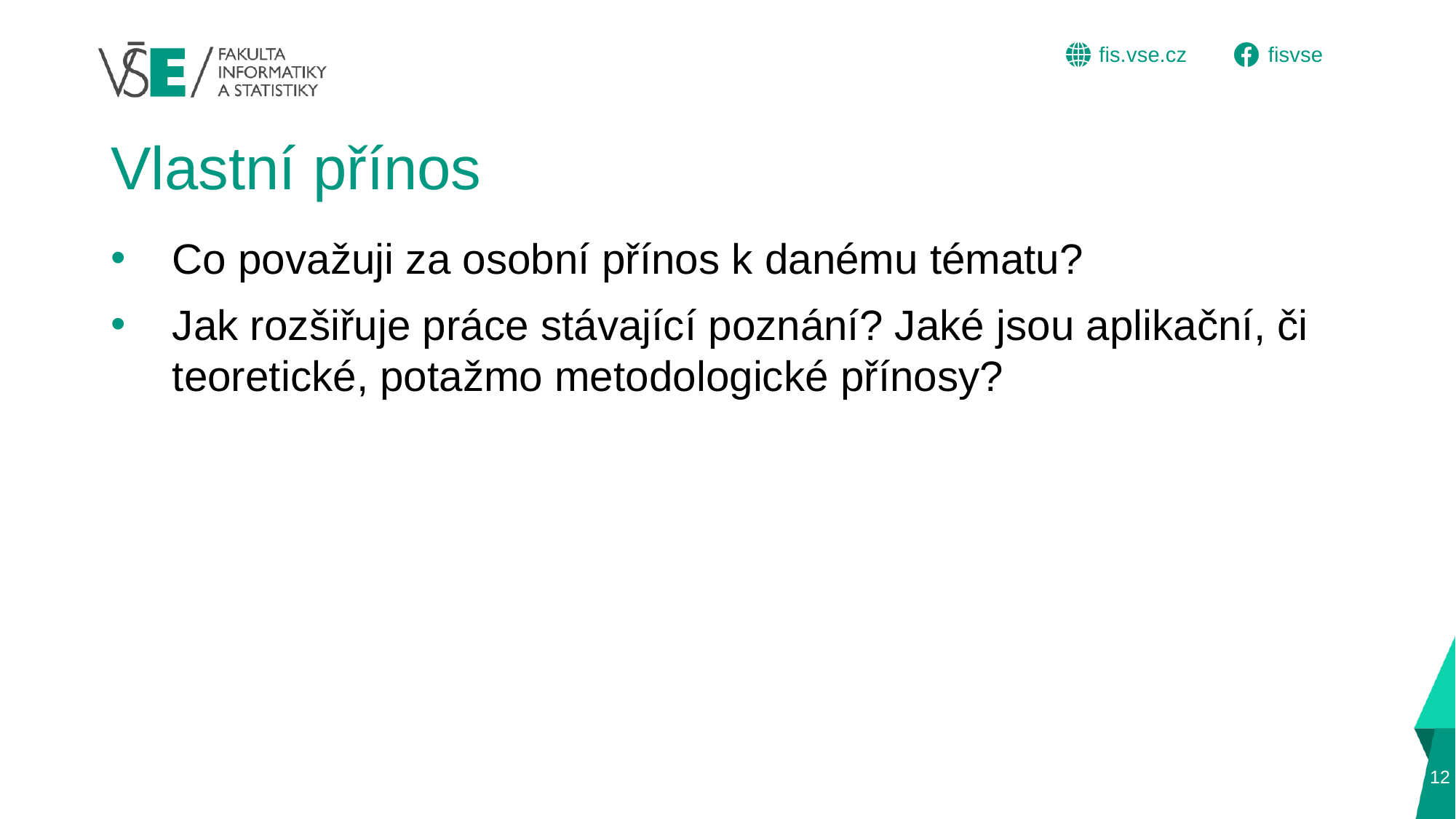

# Vlastní přínos
Co považuji za osobní přínos k danému tématu?
Jak rozšiřuje práce stávající poznání? Jaké jsou aplikační, či teoretické, potažmo metodologické přínosy?